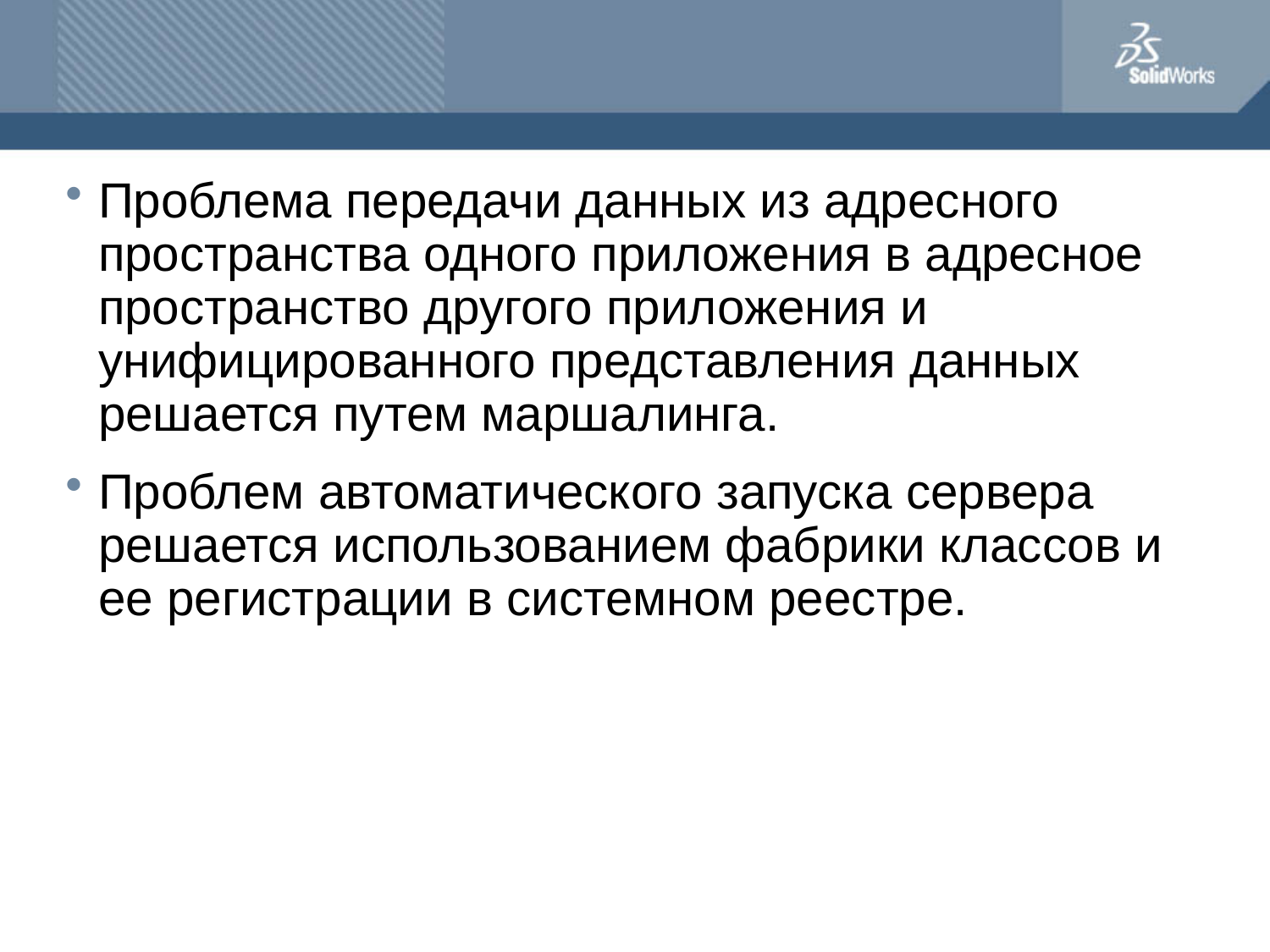

#
Проблема передачи данных из адресного пространства одного приложения в адресное пространство другого приложения и унифицированного представления данных решается путем маршалинга.
Проблем автоматического запуска сервера решается использованием фабрики классов и ее регистрации в системном реестре.